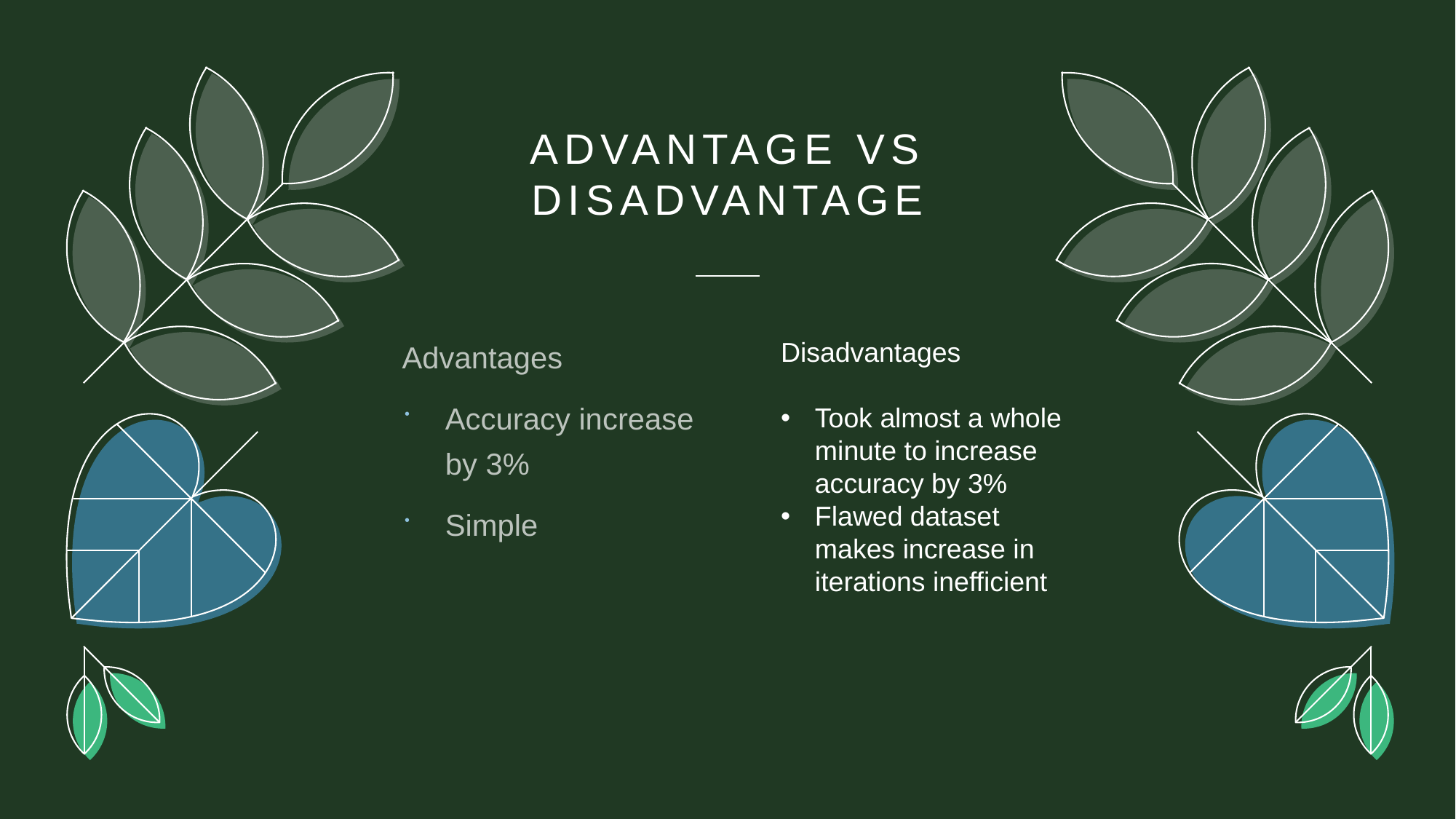

# Advantage vs disadvantage
Advantages
Accuracy increase by 3%
Simple
Disadvantages
Took almost a whole minute to increase accuracy by 3%
Flawed dataset makes increase in iterations inefficient